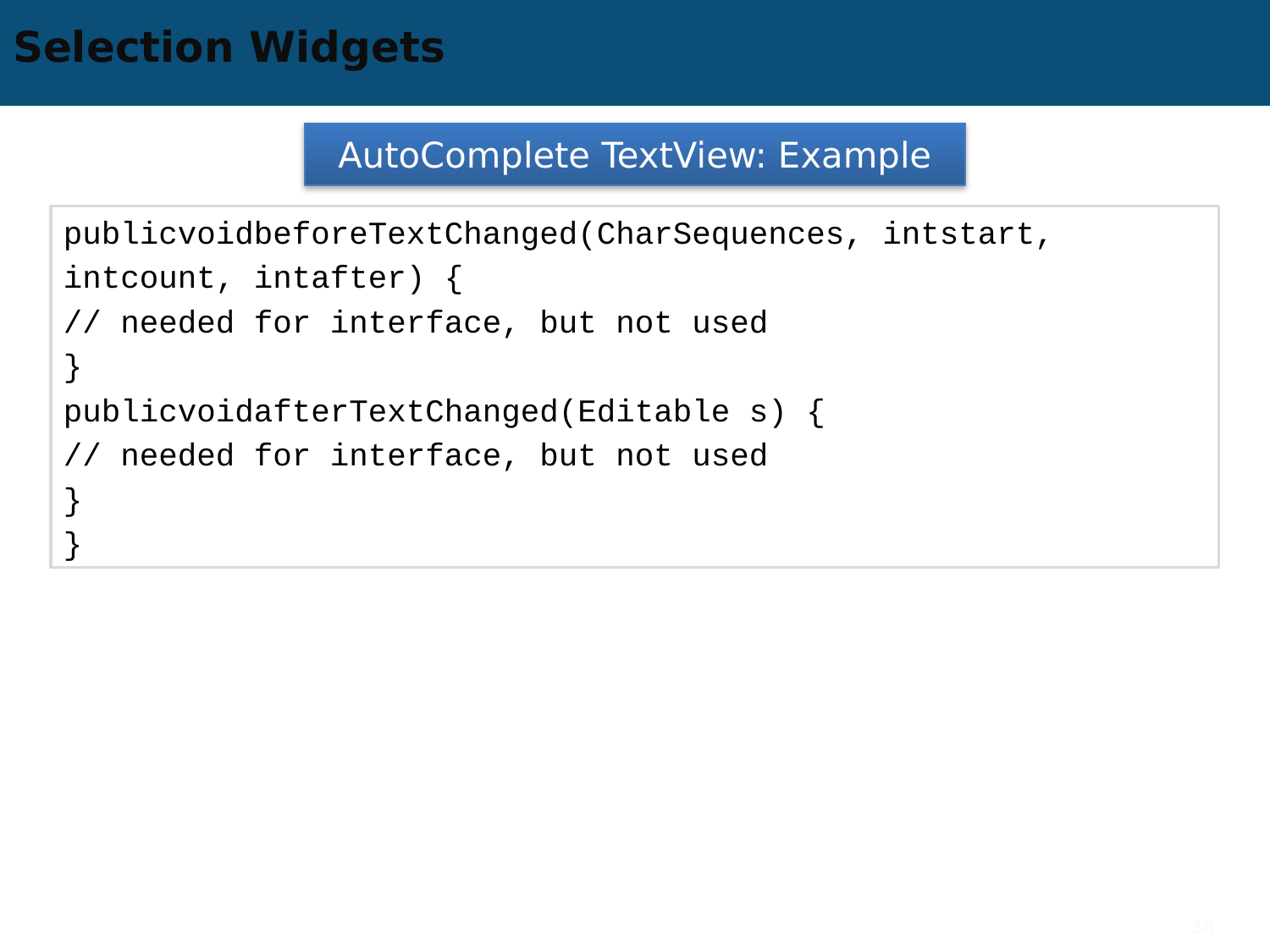

# Selection Widgets
AutoComplete TextView: Example
publicvoidbeforeTextChanged(CharSequences, intstart,
intcount, intafter) {
// needed for interface, but not used
}
publicvoidafterTextChanged(Editable s) {
// needed for interface, but not used
}
}